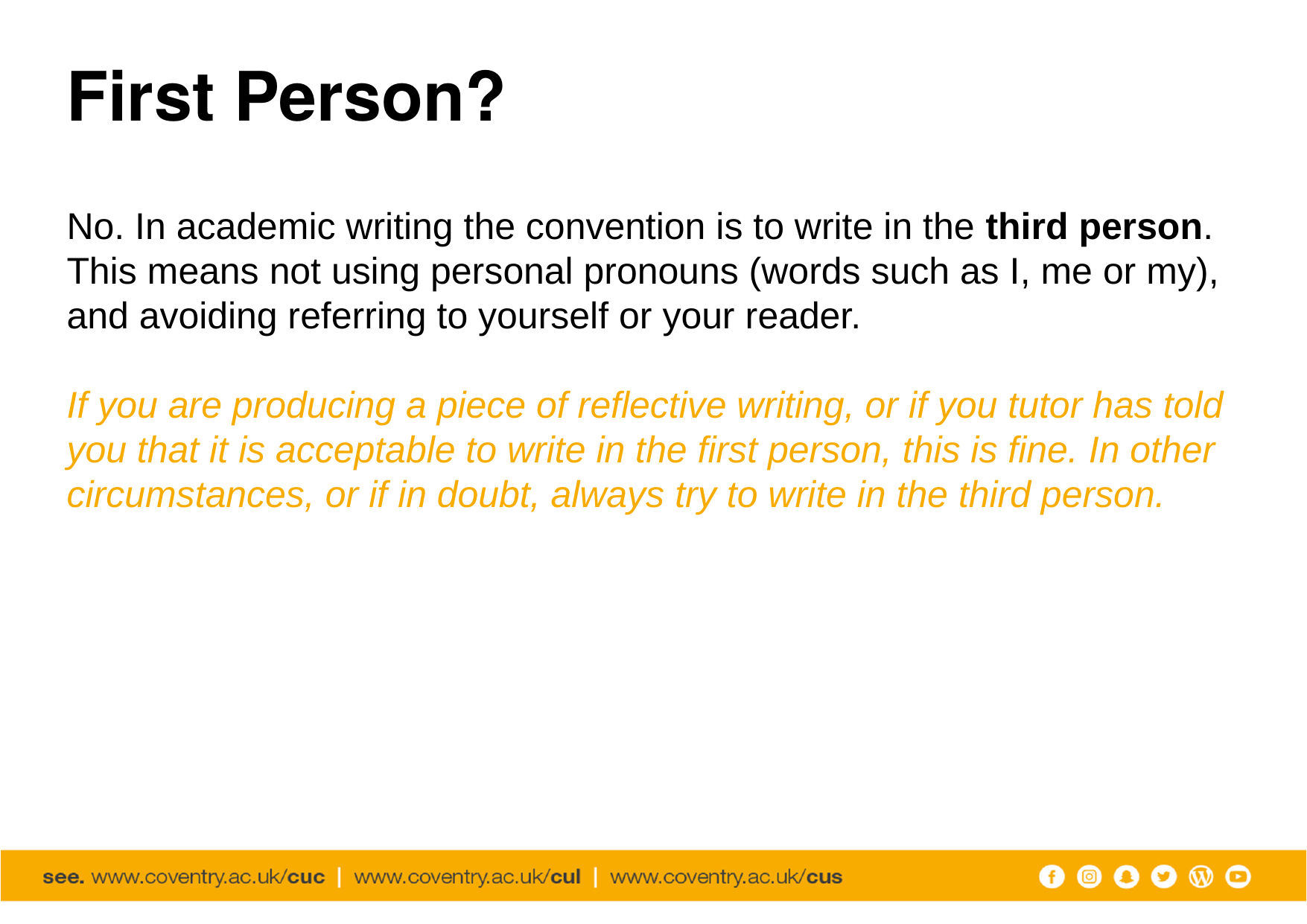

# First Person?
No. In academic writing the convention is to write in the third person. This means not using personal pronouns (words such as I, me or my), and avoiding referring to yourself or your reader.

If you are producing a piece of reflective writing, or if you tutor has told you that it is acceptable to write in the first person, this is fine. In other circumstances, or if in doubt, always try to write in the third person.